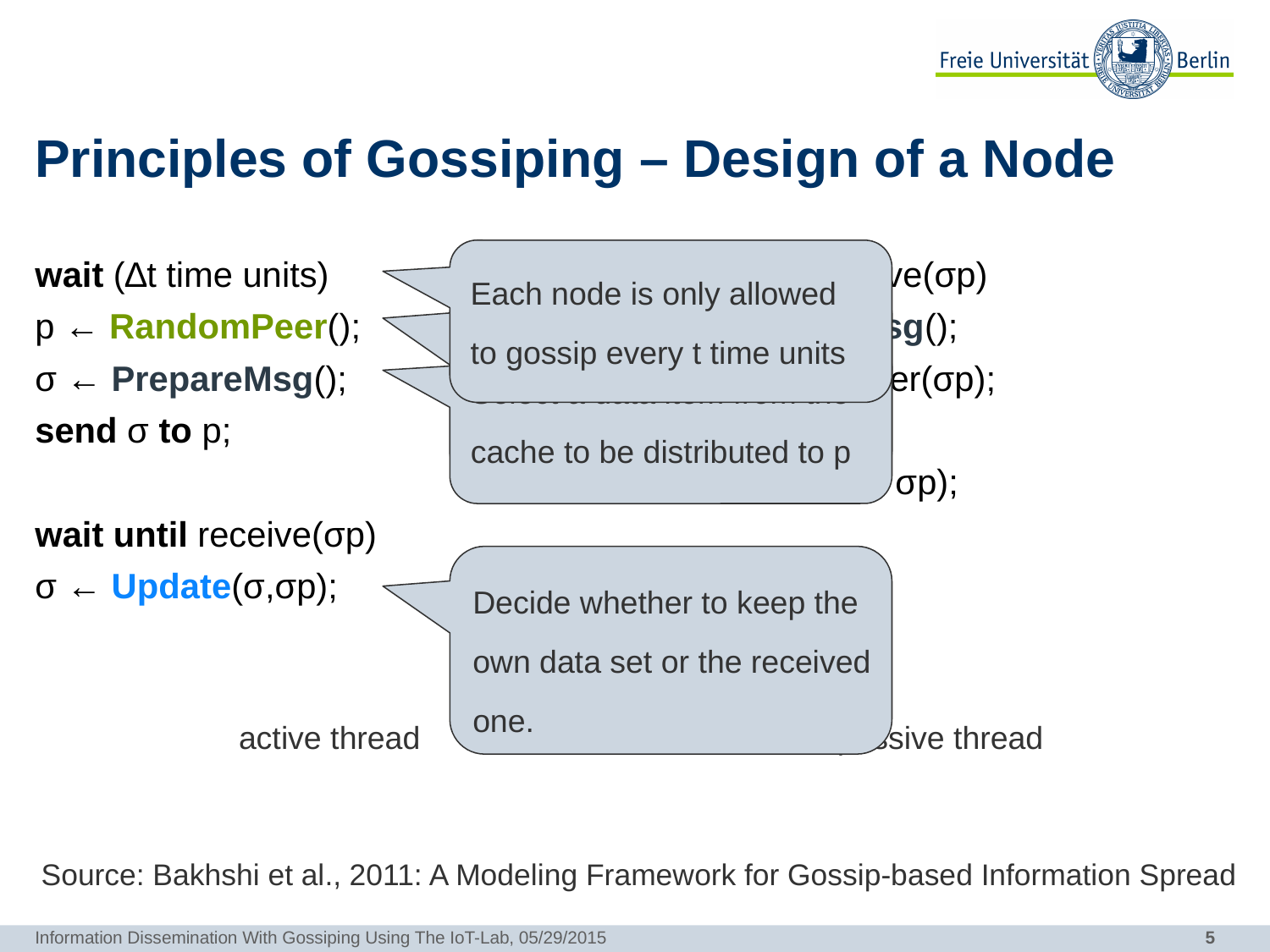

# Principles of Gossiping – Design of a Node
Each node is only allowed
to gossip every t time units
wait (∆t time units)
p ← RandomPeer();
σ ← PrepareMsg();
send σ to p;

wait until receive(σp)
σ ← Update(σ,σp);

wait until receive(σp)
σ ← PrepareMsg();
send σ to sender(σp);

σ ← Update(σ, σp);

Randomly selects a
neighbor in the set of all
neighbors of the node
Select a data item from the
cache to be distributed to p
Decide whether to keep the
own data set or the received
one.
active thread
passive thread
Source: Bakhshi et al., 2011: A Modeling Framework for Gossip-based Information Spread
Information Dissemination With Gossiping Using The IoT-Lab, 05/29/2015